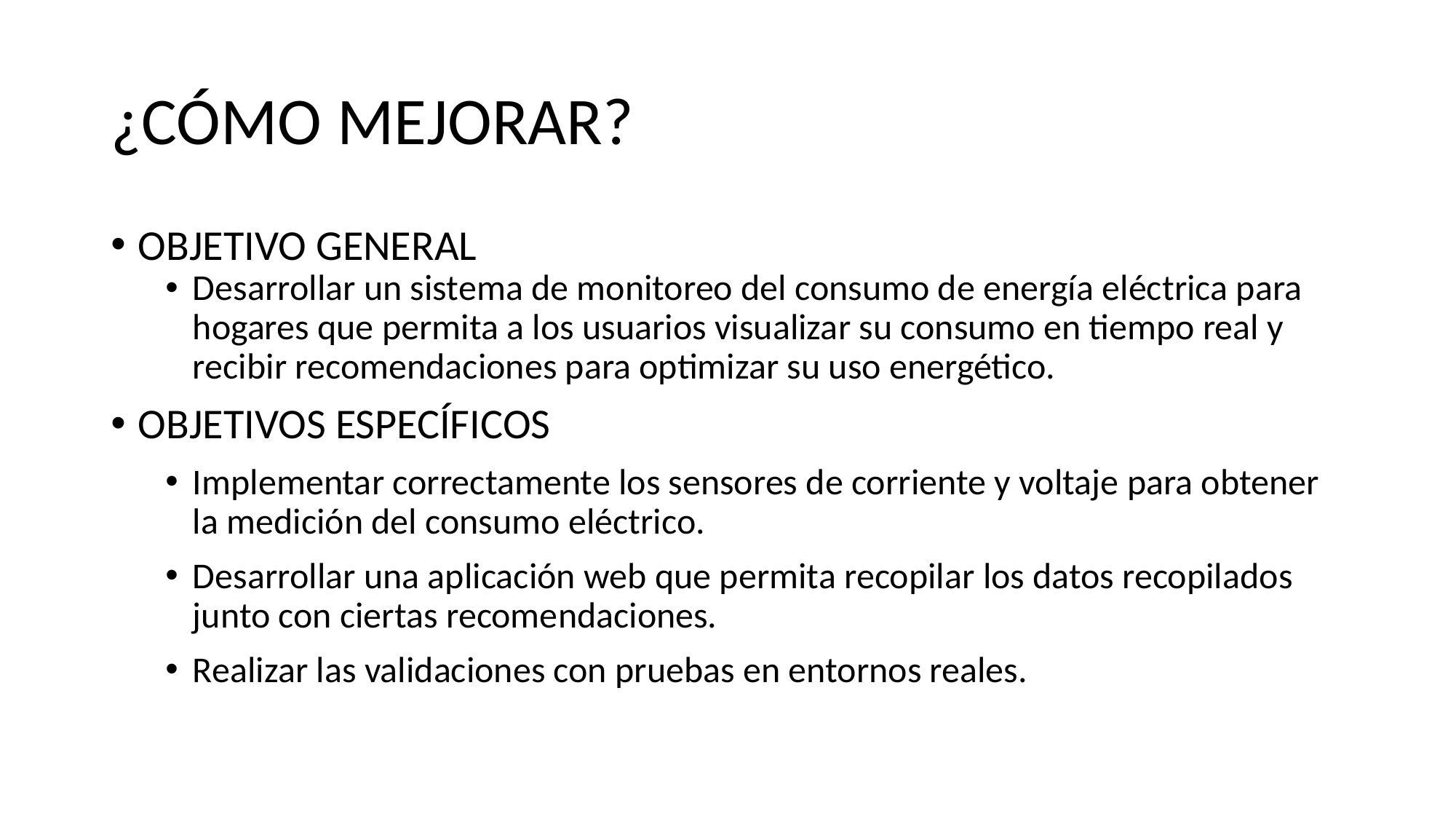

# ¿CÓMO MEJORAR?
OBJETIVO GENERAL
Desarrollar un sistema de monitoreo del consumo de energía eléctrica para hogares que permita a los usuarios visualizar su consumo en tiempo real y recibir recomendaciones para optimizar su uso energético.
OBJETIVOS ESPECÍFICOS
Implementar correctamente los sensores de corriente y voltaje para obtener la medición del consumo eléctrico.
Desarrollar una aplicación web que permita recopilar los datos recopilados junto con ciertas recomendaciones.
Realizar las validaciones con pruebas en entornos reales.